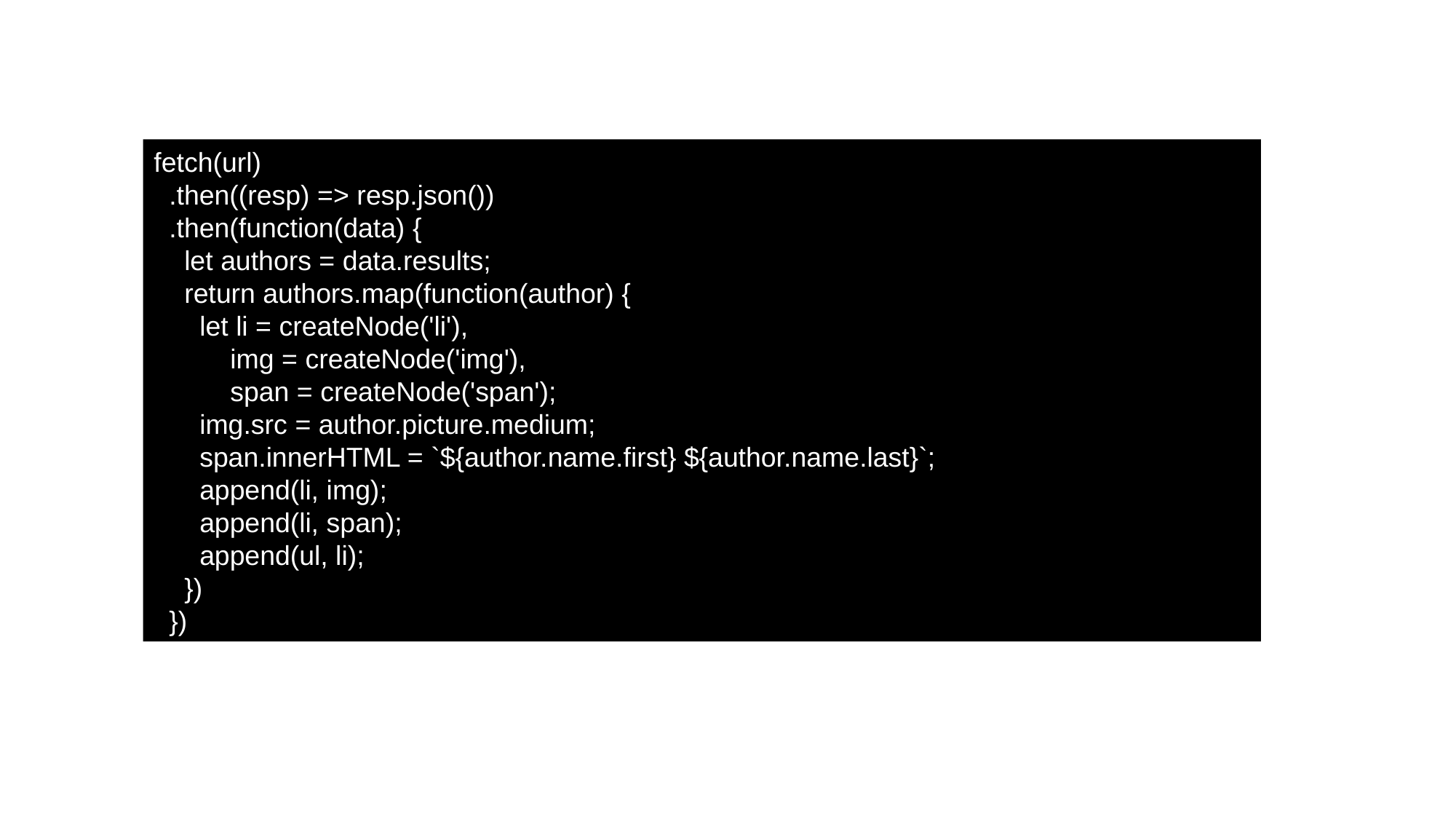

fetch(url)
  .then((resp) => resp.json())
  .then(function(data) {
    let authors = data.results;
    return authors.map(function(author) {
      let li = createNode('li'),
          img = createNode('img'),
          span = createNode('span');
      img.src = author.picture.medium;
      span.innerHTML = `${author.name.first} ${author.name.last}`;
      append(li, img);
      append(li, span);
      append(ul, li);
    })
  })